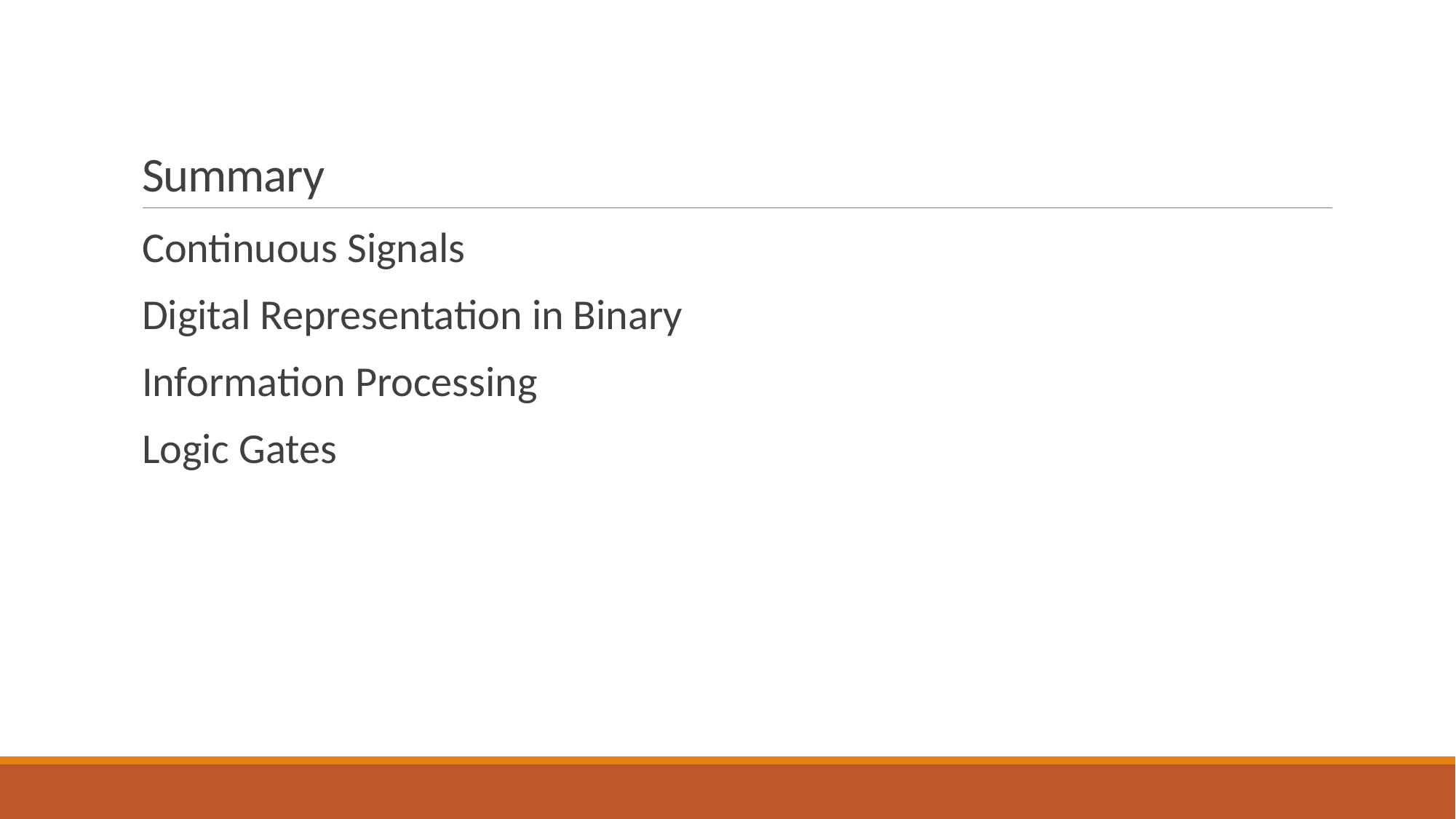

# Summary
Continuous Signals
Digital Representation in Binary
Information Processing
Logic Gates